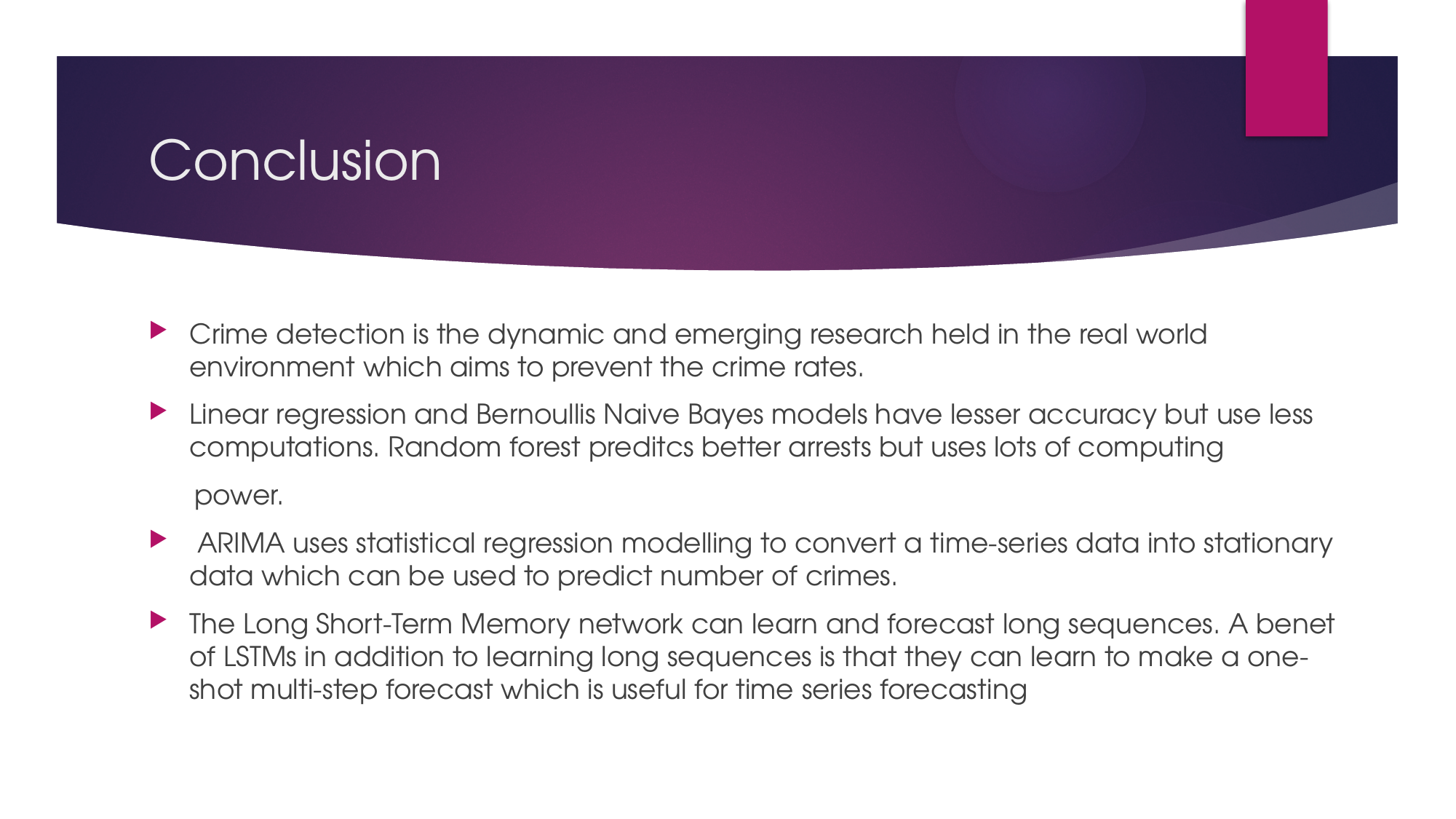

# Conclusion
Crime detection is the dynamic and emerging research held in the real world environment which aims to prevent the crime rates.
Linear regression and Bernoullis Naive Bayes models have lesser accuracy but use less computations. Random forest preditcs better arrests but uses lots of computing
      power.
 ARIMA uses statistical regression modelling to convert a time-series data into stationary data which can be used to predict number of crimes.
The Long Short-Term Memory network can learn and forecast long sequences. A benet of LSTMs in addition to learning long sequences is that they can learn to make a one-shot multi-step forecast which is useful for time series forecasting